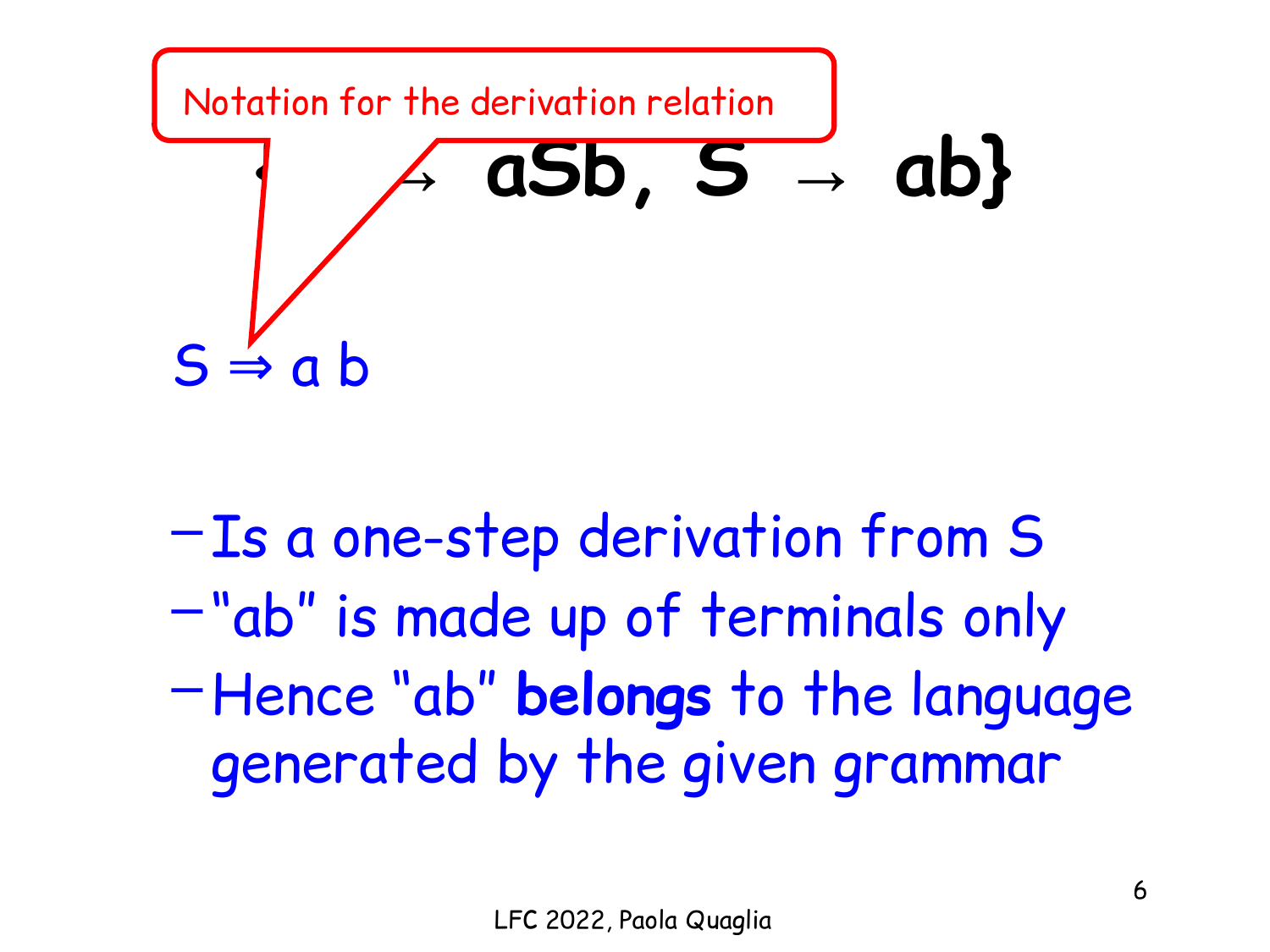

Notation for the derivation relation
# {S → aSb, S → ab}

S ⇒ a b

Is a one-step derivation from S
“ab” is made up of terminals only
Hence “ab” belongs to the language generated by the given grammar

LFC 2022, Paola Quaglia
6